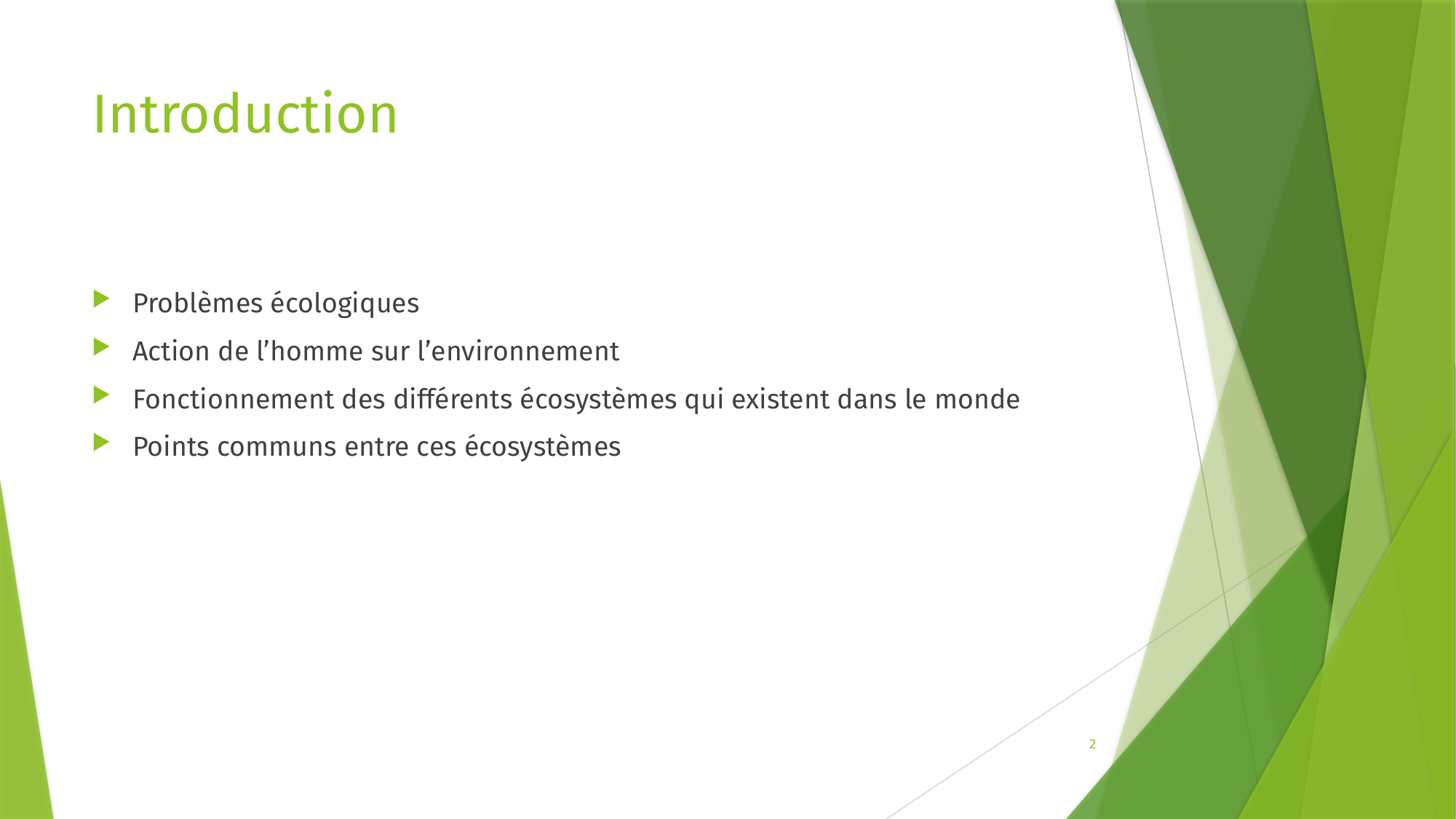

# Introduction
Problèmes écologiques
Action de l’homme sur l’environnement
Fonctionnement des différents écosystèmes qui existent dans le monde
Points communs entre ces écosystèmes

2